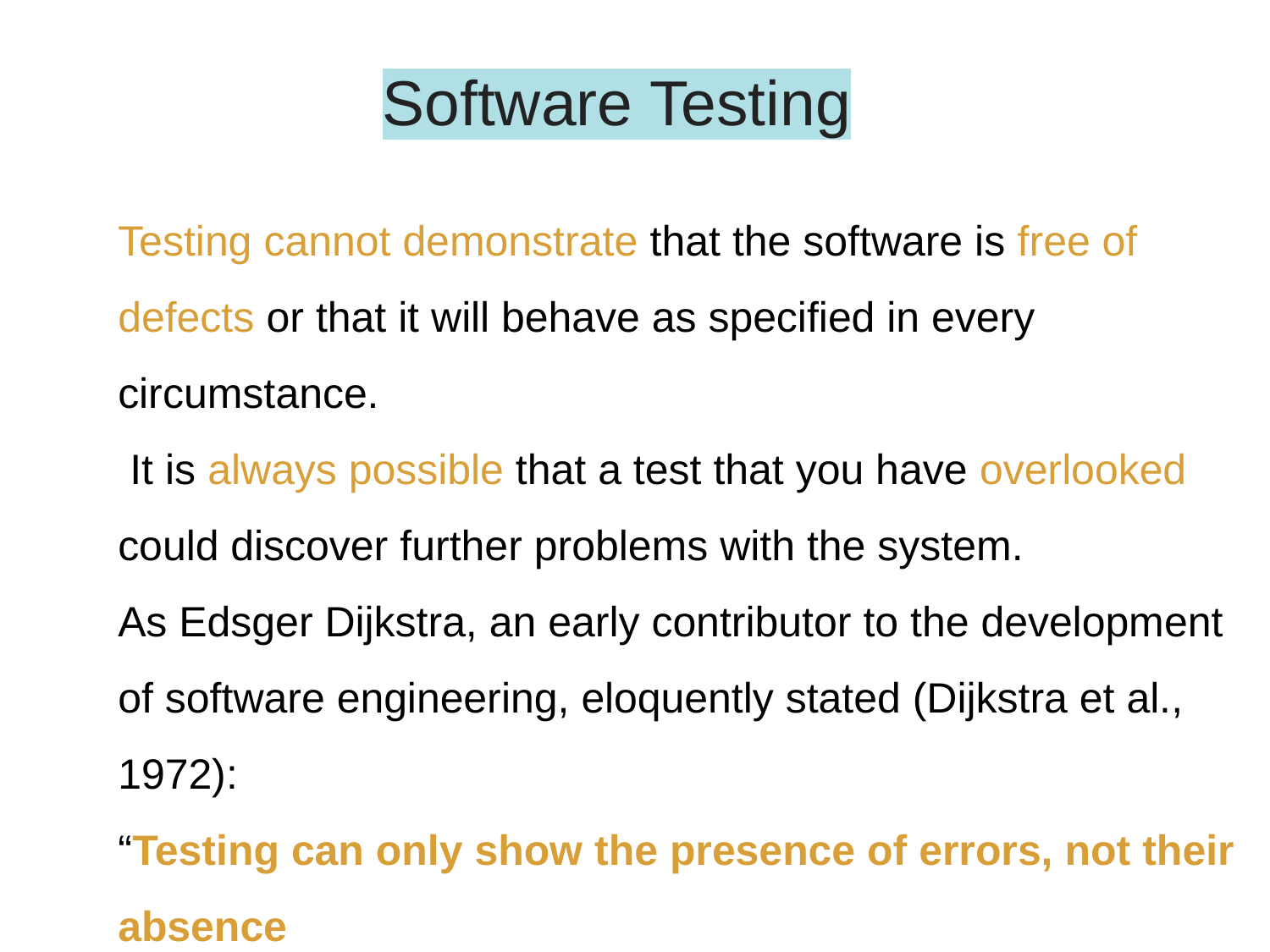

# Software Testing
Testing cannot demonstrate that the software is free of defects or that it will behave as specified in every circumstance.
 It is always possible that a test that you have overlooked could discover further problems with the system.
As Edsger Dijkstra, an early contributor to the development of software engineering, eloquently stated (Dijkstra et al., 1972):
“Testing can only show the presence of errors, not their absence